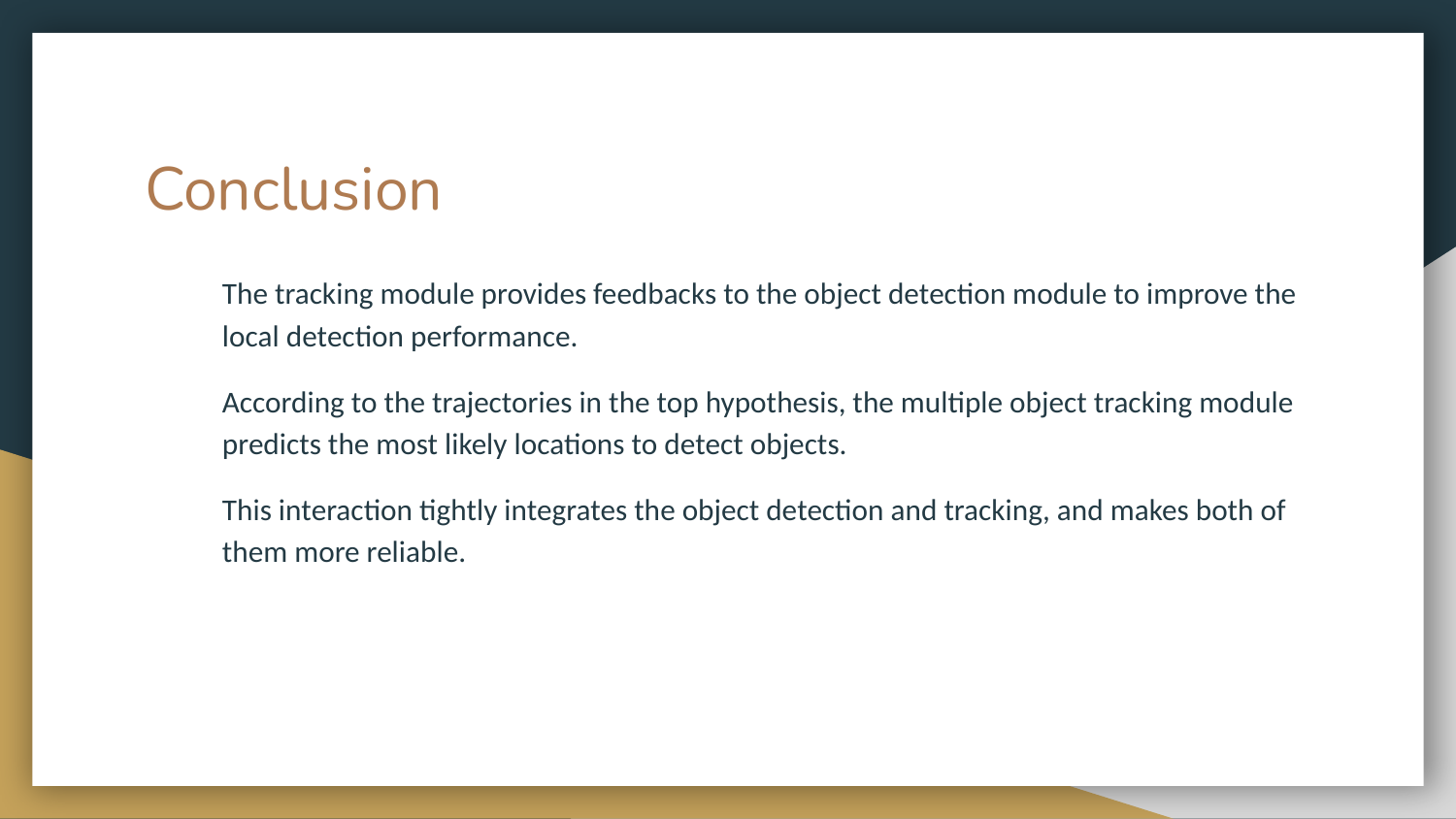

# Conclusion
The tracking module provides feedbacks to the object detection module to improve the local detection performance.
According to the trajectories in the top hypothesis, the multiple object tracking module predicts the most likely locations to detect objects.
This interaction tightly integrates the object detection and tracking, and makes both of them more reliable.